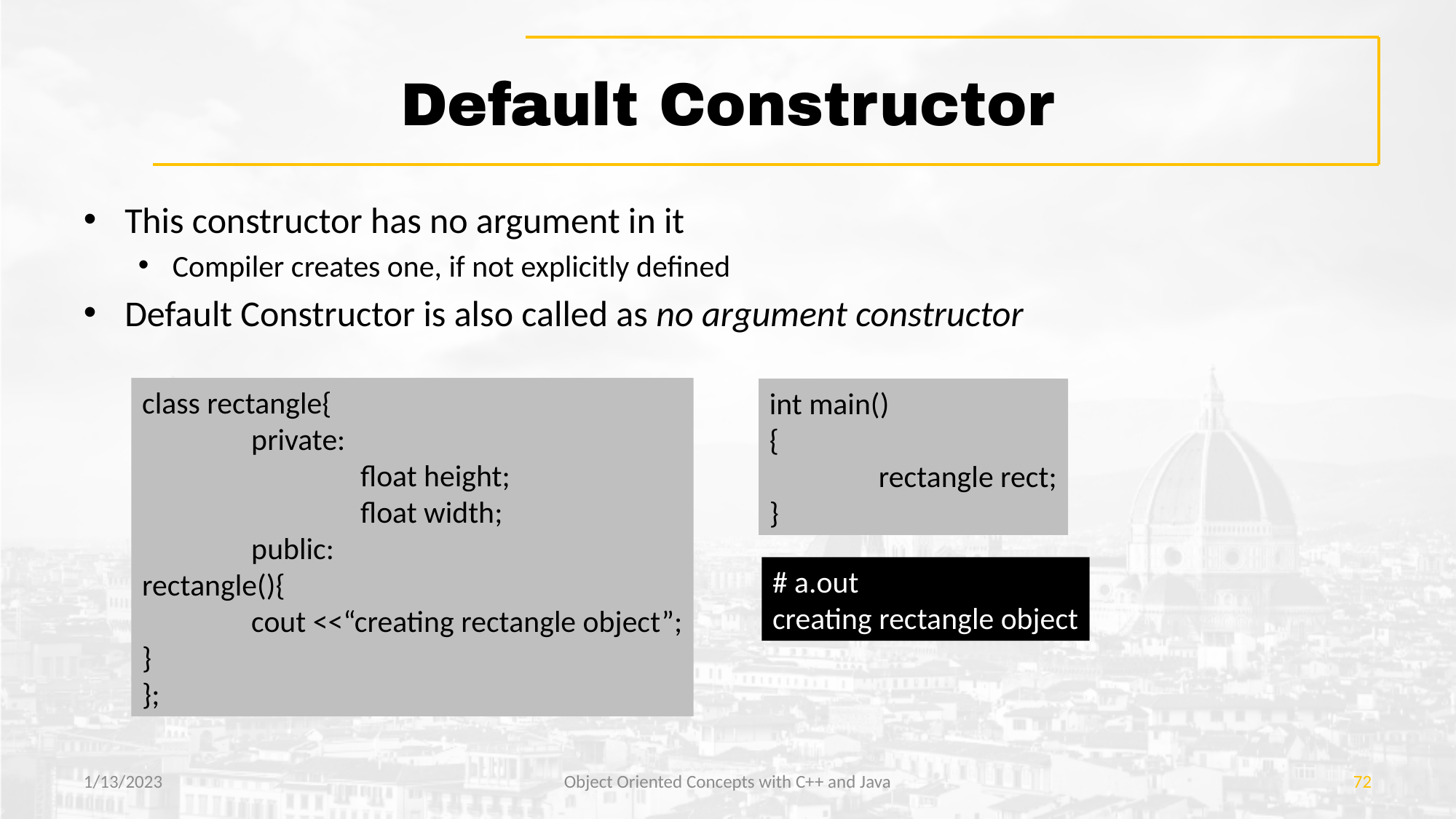

# Default Constructor
This constructor has no argument in it
Compiler creates one, if not explicitly defined
Default Constructor is also called as no argument constructor
class rectangle{
	private:
		float height;
		float width;
	public:
rectangle(){
	cout <<“creating rectangle object”;
}
};
int main()
{
	rectangle rect;
}
# a.out
creating rectangle object
1/13/2023
Object Oriented Concepts with C++ and Java
72